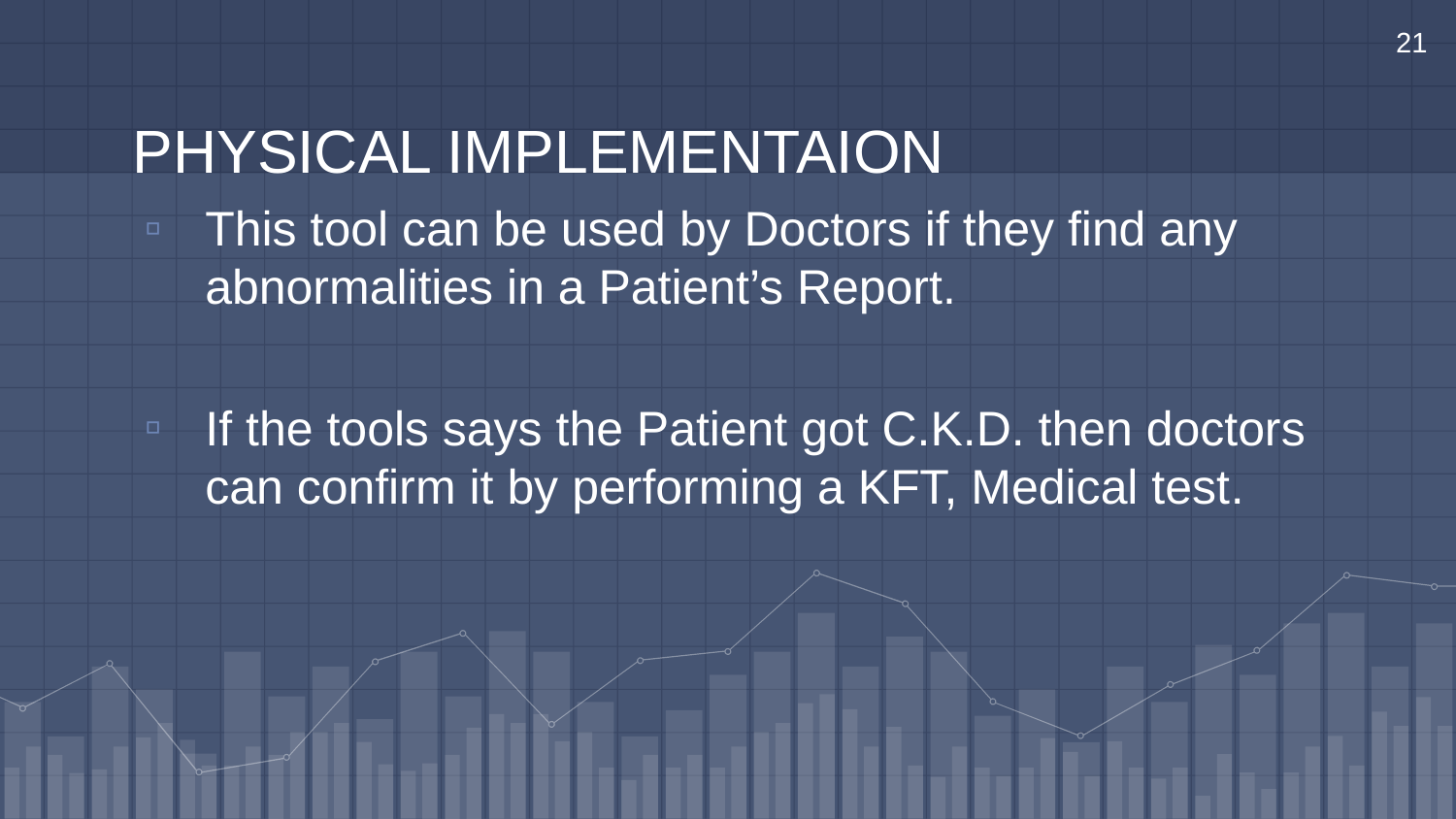

21
# PHYSICAL IMPLEMENTAION
This tool can be used by Doctors if they find any abnormalities in a Patient’s Report.

If the tools says the Patient got C.K.D. then doctors can confirm it by performing a KFT, Medical test.